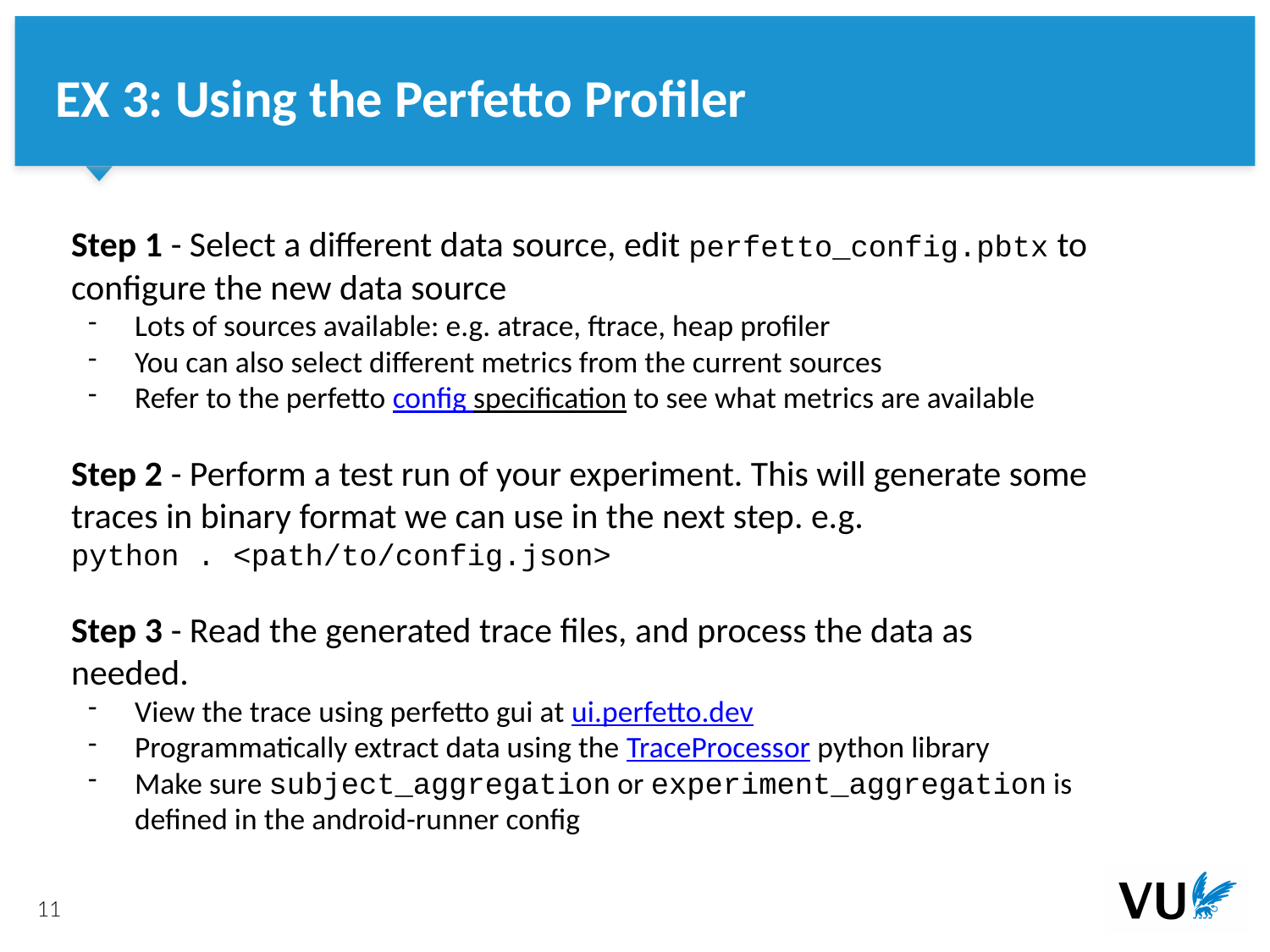

EX 3: Using the Perfetto Profiler

Step 1 - Select a different data source, edit perfetto_config.pbtx to configure the new data source
Lots of sources available: e.g. atrace, ftrace, heap profiler
You can also select different metrics from the current sources
Refer to the perfetto config specification to see what metrics are available

Step 2 - Perform a test run of your experiment. This will generate some traces in binary format we can use in the next step. e.g.
python . <path/to/config.json>

Step 3 - Read the generated trace files, and process the data as needed.
View the trace using perfetto gui at ui.perfetto.dev
Programmatically extract data using the TraceProcessor python library
Make sure subject_aggregation or experiment_aggregation is defined in the android-runner config

11